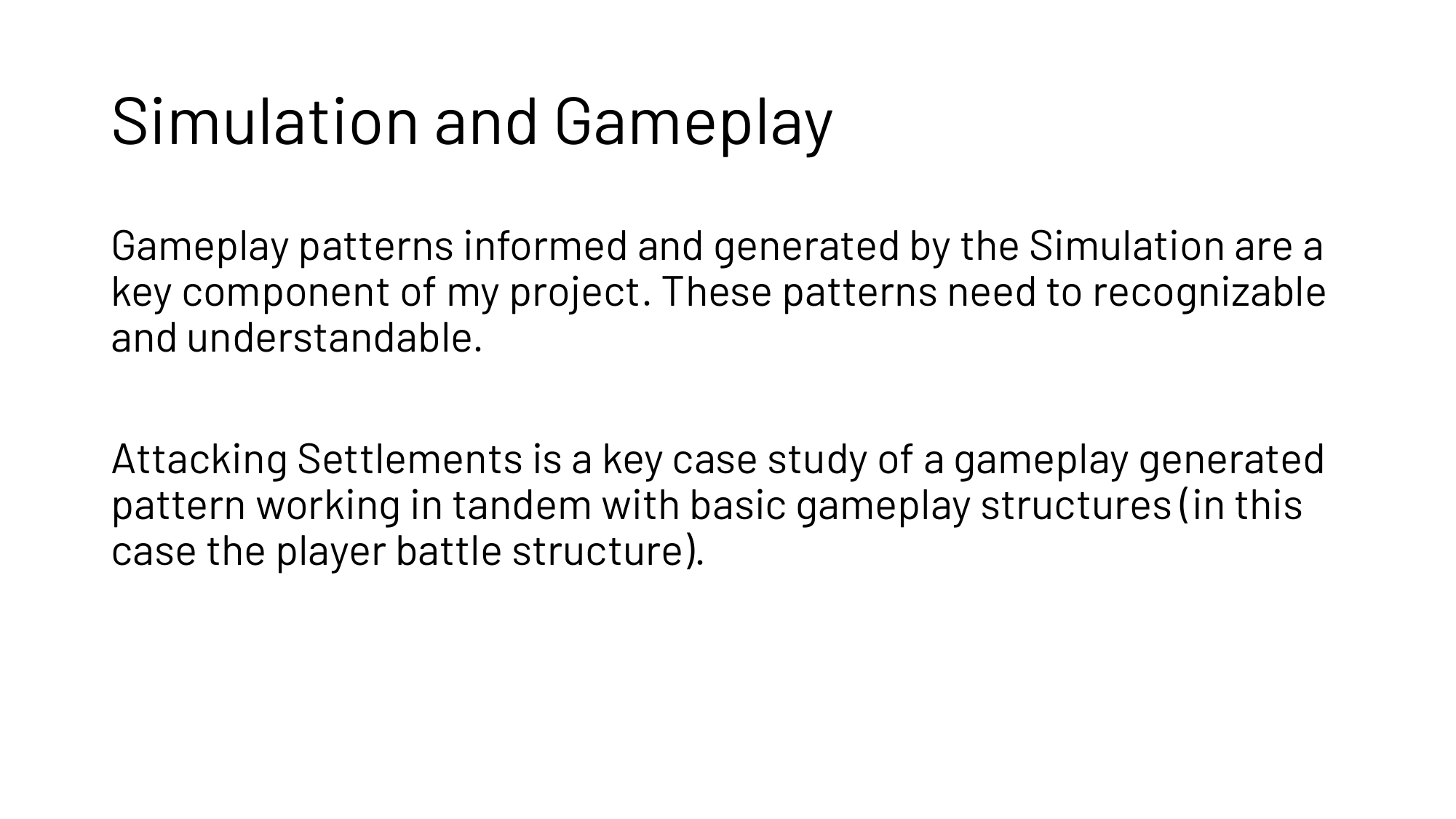

# Simulation and Gameplay
Gameplay patterns informed and generated by the Simulation are a key component of my project. These patterns need to recognizable and understandable.

Attacking Settlements is a key case study of a gameplay generated pattern working in tandem with basic gameplay structures (in this case the player battle structure).